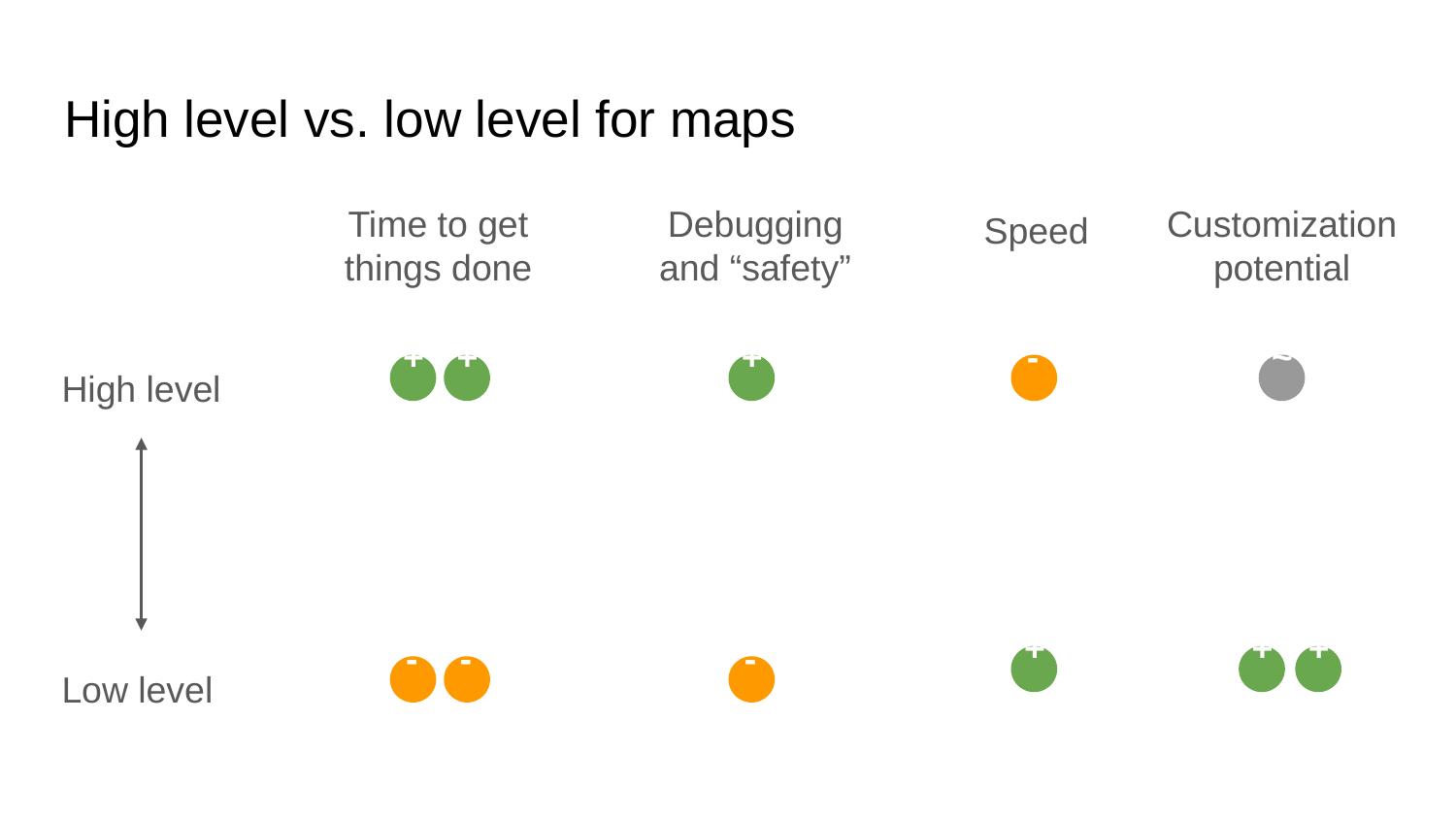

# High level vs. low level for maps
Time to get
things done
Debugging
and “safety”
Speed
Customization potential
High level
+
+
+
-
~
Low level
+
+
+
-
-
-